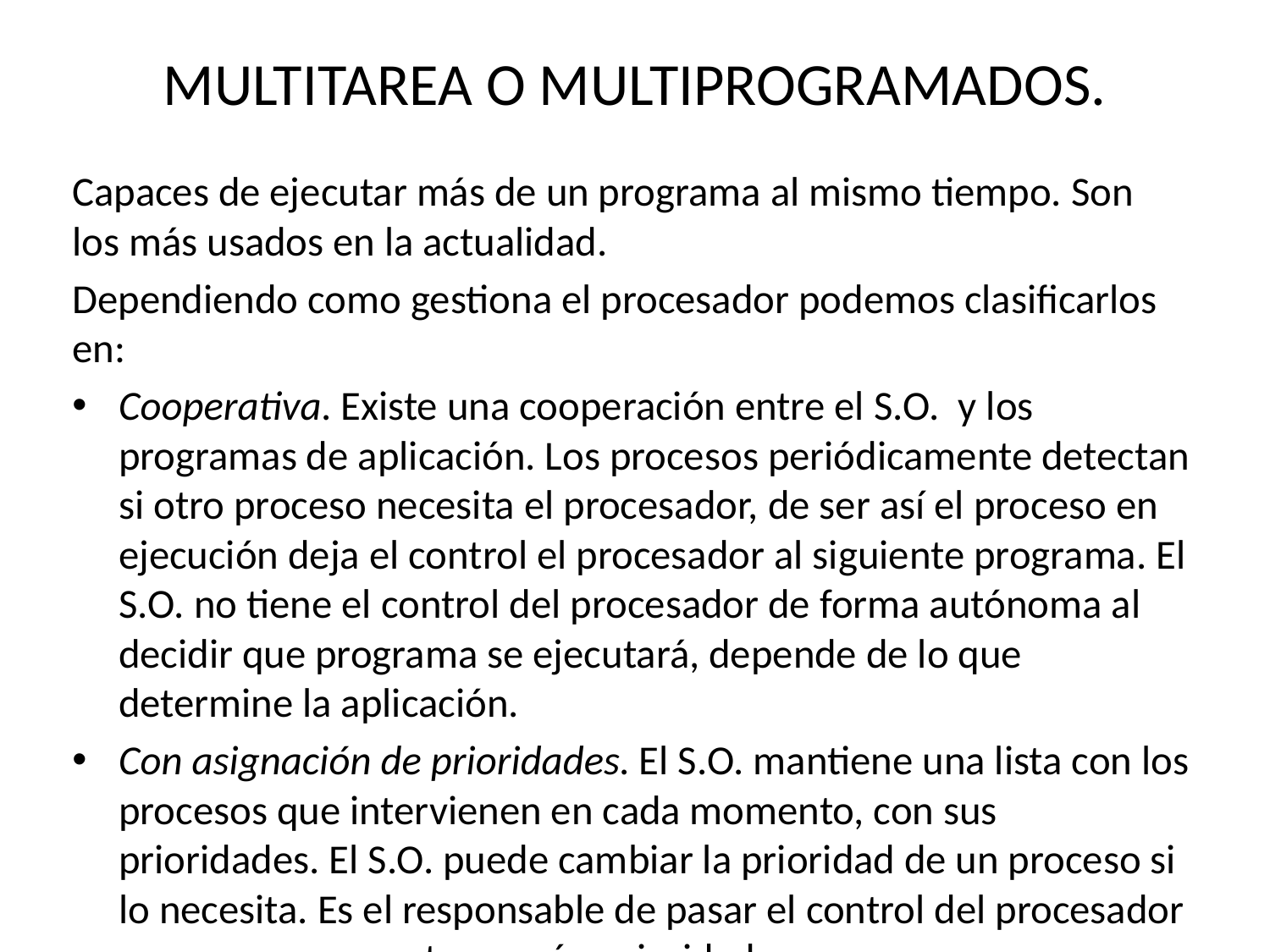

# MULTITAREA O MULTIPROGRAMADOS.
Capaces de ejecutar más de un programa al mismo tiempo. Son los más usados en la actualidad.
Dependiendo como gestiona el procesador podemos clasificarlos en:
Cooperativa. Existe una cooperación entre el S.O.  y los programas de aplicación. Los procesos periódicamente detectan si otro proceso necesita el procesador, de ser así el proceso en ejecución deja el control el procesador al siguiente programa. El S.O. no tiene el control del procesador de forma autónoma al decidir que programa se ejecutará, depende de lo que determine la aplicación.
Con asignación de prioridades. El S.O. mantiene una lista con los procesos que intervienen en cada momento, con sus prioridades. El S.O. puede cambiar la prioridad de un proceso si lo necesita. Es el responsable de pasar el control del procesador a un proceso o a otro, según prioridades.